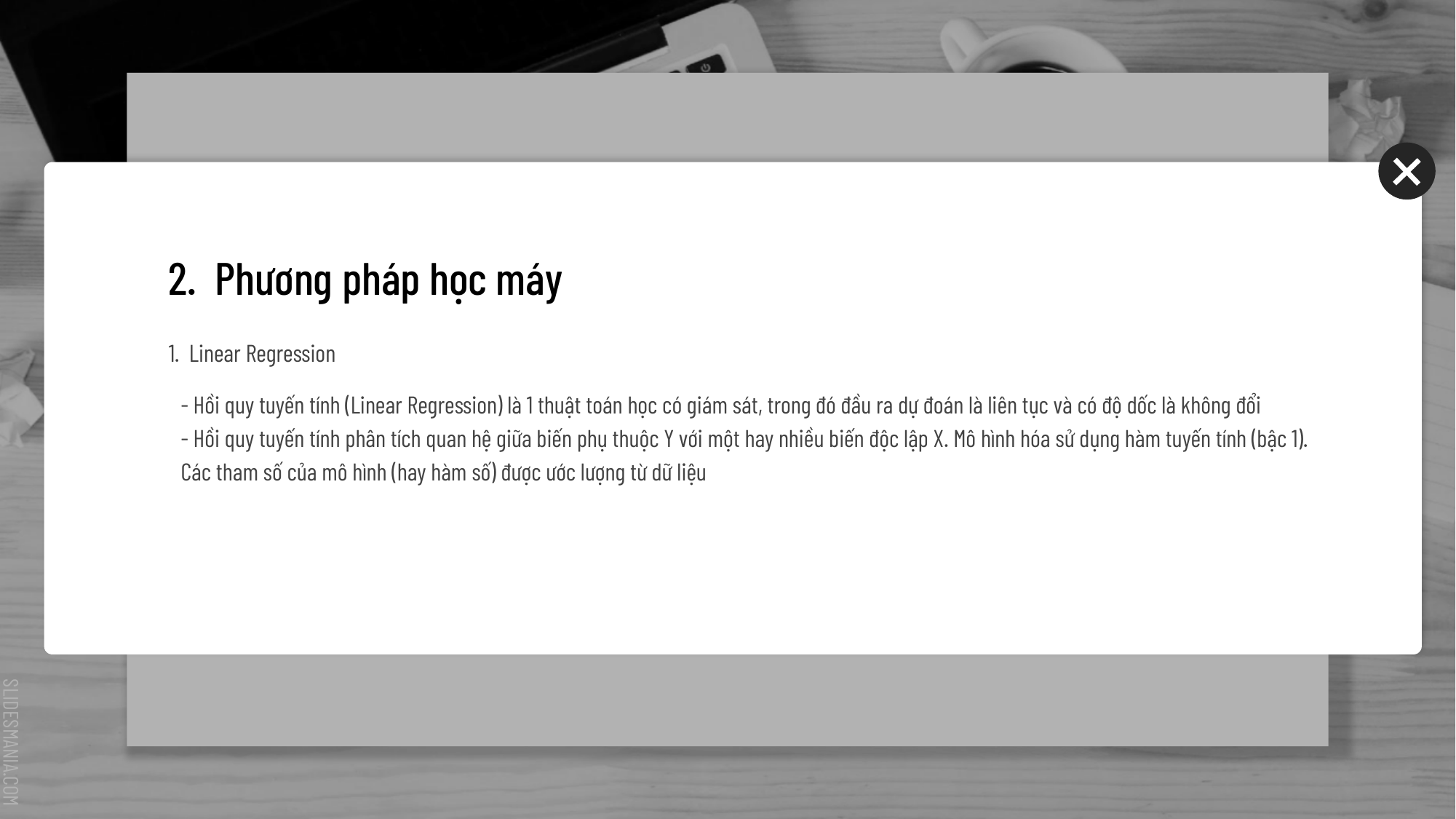

# 2.  Phương pháp học máy
1.  Linear Regression
- Hồi quy tuyến tính (Linear Regression) là 1 thuật toán học có giám sát, trong đó đầu ra dự đoán là liên tục và có độ dốc là không đổi
- Hồi quy tuyến tính phân tích quan hệ giữa biến phụ thuộc Y với một hay nhiều biến độc lập X. Mô hình hóa sử dụng hàm tuyến tính (bậc 1). Các tham số của mô hình (hay hàm số) được ước lượng từ dữ liệu